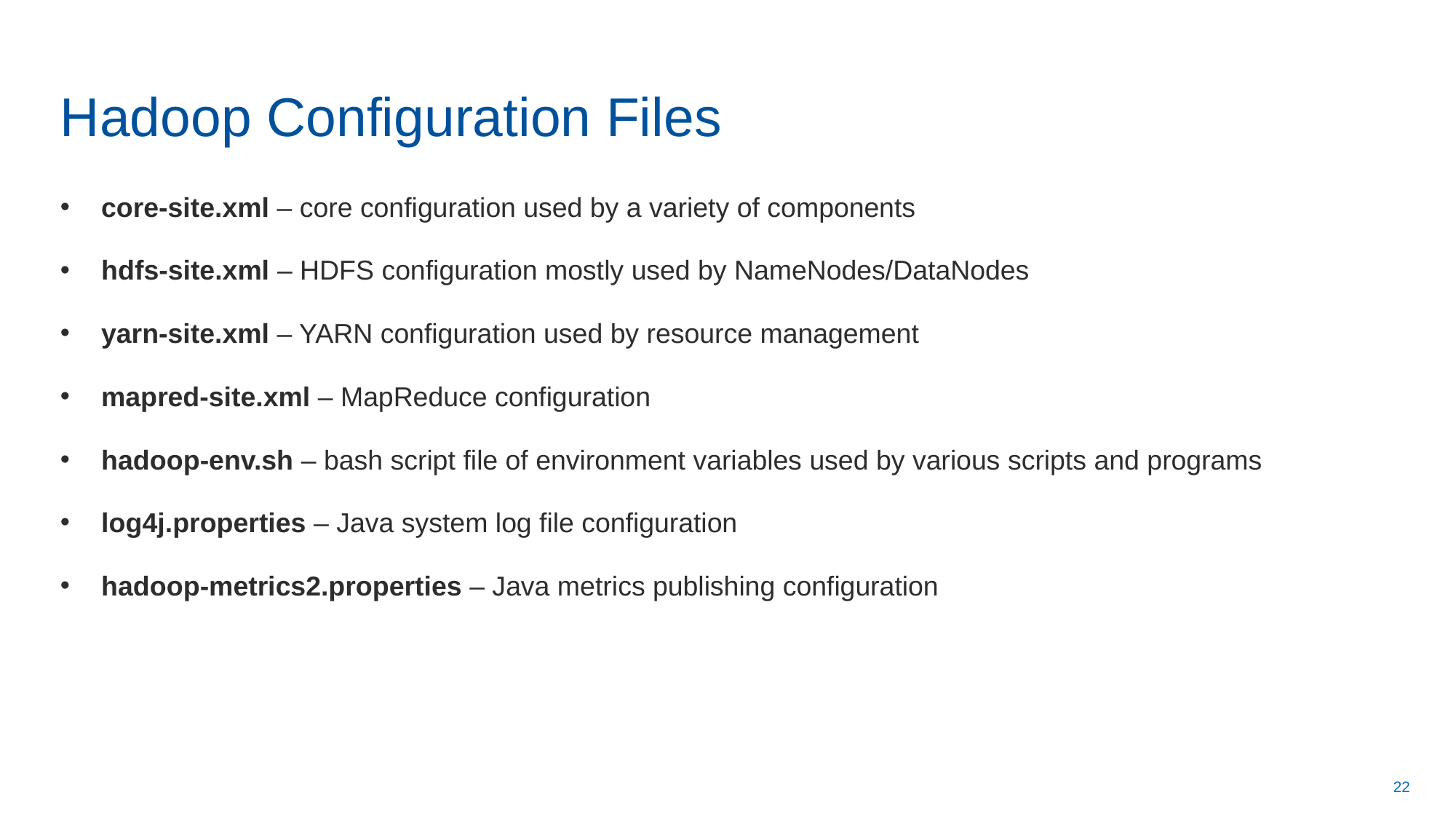

# Hadoop Configuration Files
core-site.xml – core configuration used by a variety of components
hdfs-site.xml – HDFS configuration mostly used by NameNodes/DataNodes
yarn-site.xml – YARN configuration used by resource management
mapred-site.xml – MapReduce configuration
hadoop-env.sh – bash script file of environment variables used by various scripts and programs
log4j.properties – Java system log file configuration
hadoop-metrics2.properties – Java metrics publishing configuration